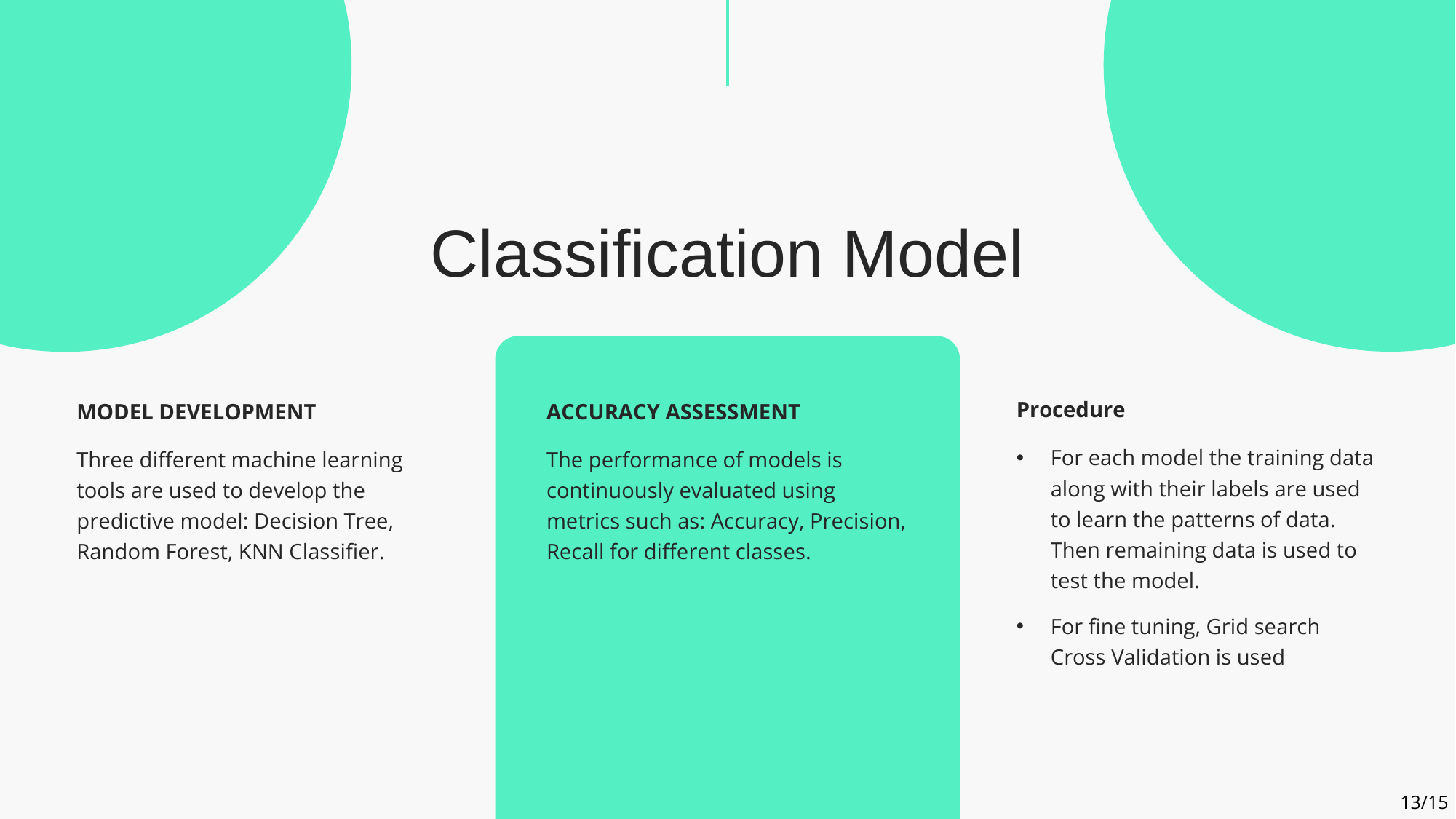

# Classification Model
Procedure
MODEL DEVELOPMENT
ACCURACY ASSESSMENT
For each model the training data along with their labels are used to learn the patterns of data. Then remaining data is used to test the model.
For fine tuning, Grid search Cross Validation is used
Three different machine learning tools are used to develop the predictive model: Decision Tree, Random Forest, KNN Classifier.
The performance of models is continuously evaluated using metrics such as: Accuracy, Precision, Recall for different classes.
13/15